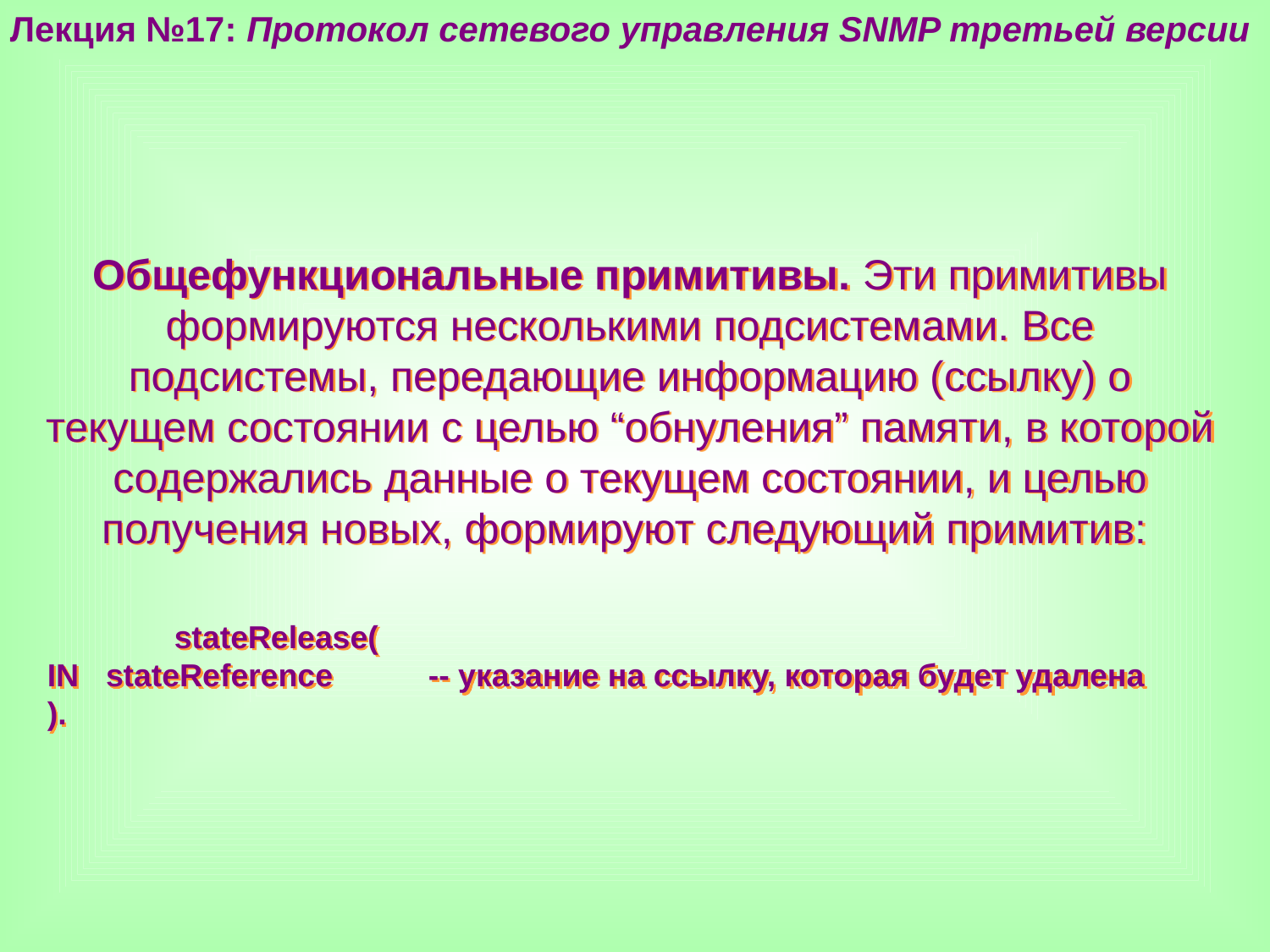

Лекция №17: Протокол сетевого управления SNMP третьей версии
Общефункциональные примитивы. Эти примитивы формируются несколькими подсистемами. Все подсистемы, передающие информацию (ссылку) о текущем состоянии с целью “обнуления” памяти, в которой содержались данные о текущем состоянии, и целью получения новых, формируют следующий примитив:
	stateRelease(
IN   stateReference	-- указание на ссылку, которая будет удалена
).